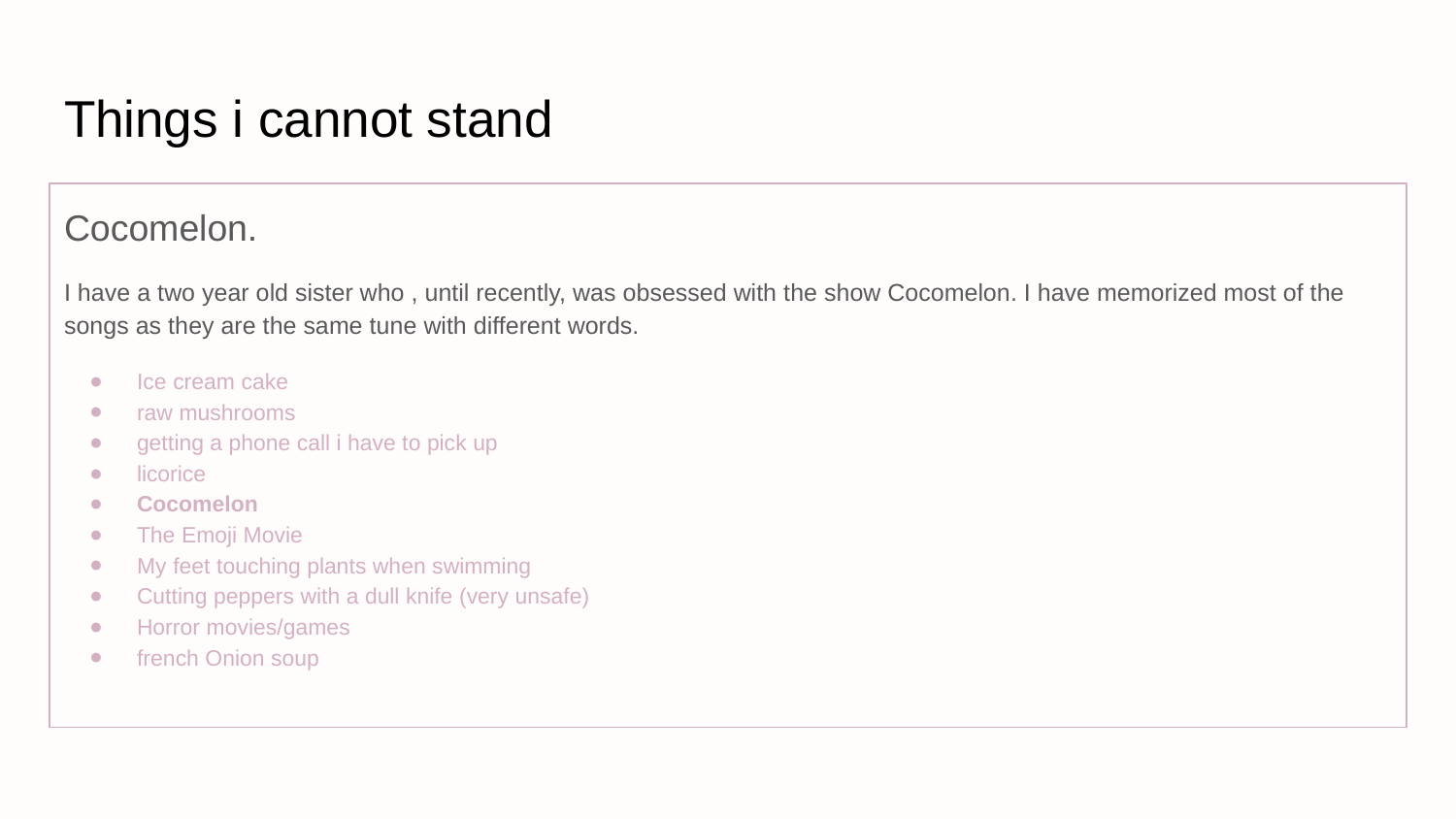

# Things i cannot stand
Cocomelon.
I have a two year old sister who , until recently, was obsessed with the show Cocomelon. I have memorized most of the songs as they are the same tune with different words.
Ice cream cake
raw mushrooms
getting a phone call i have to pick up
licorice
Cocomelon
The Emoji Movie
My feet touching plants when swimming
Cutting peppers with a dull knife (very unsafe)
Horror movies/games
french Onion soup